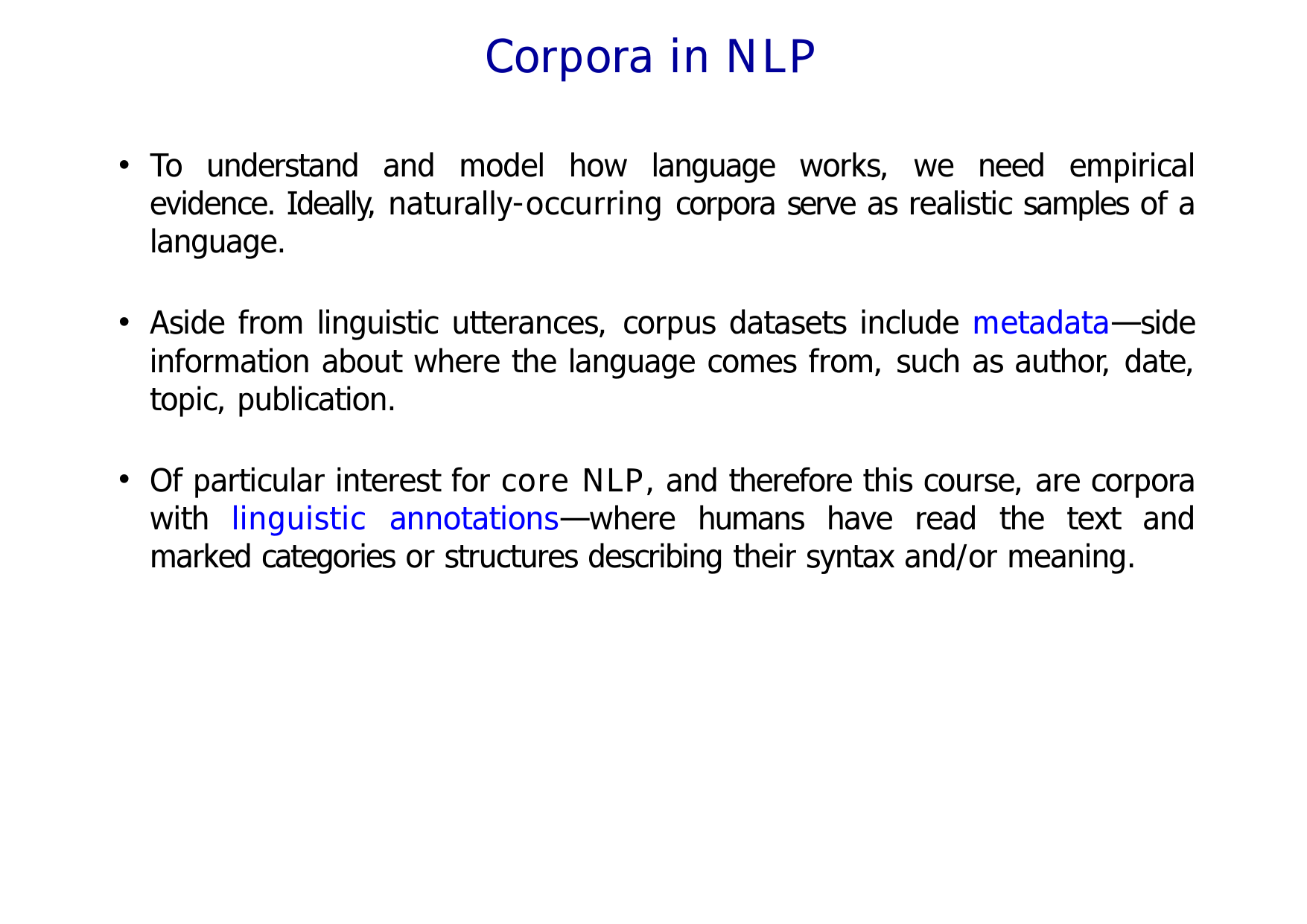

# Corpora in NLP
To understand and model how language works, we need empirical evidence. Ideally, naturally-occurring corpora serve as realistic samples of a language.

Aside from linguistic utterances, corpus datasets include metadata—side information about where the language comes from, such as author, date, topic, publication.

Of particular interest for core NLP, and therefore this course, are corpora with linguistic annotations—where humans have read the text and marked categories or structures describing their syntax and/or meaning.